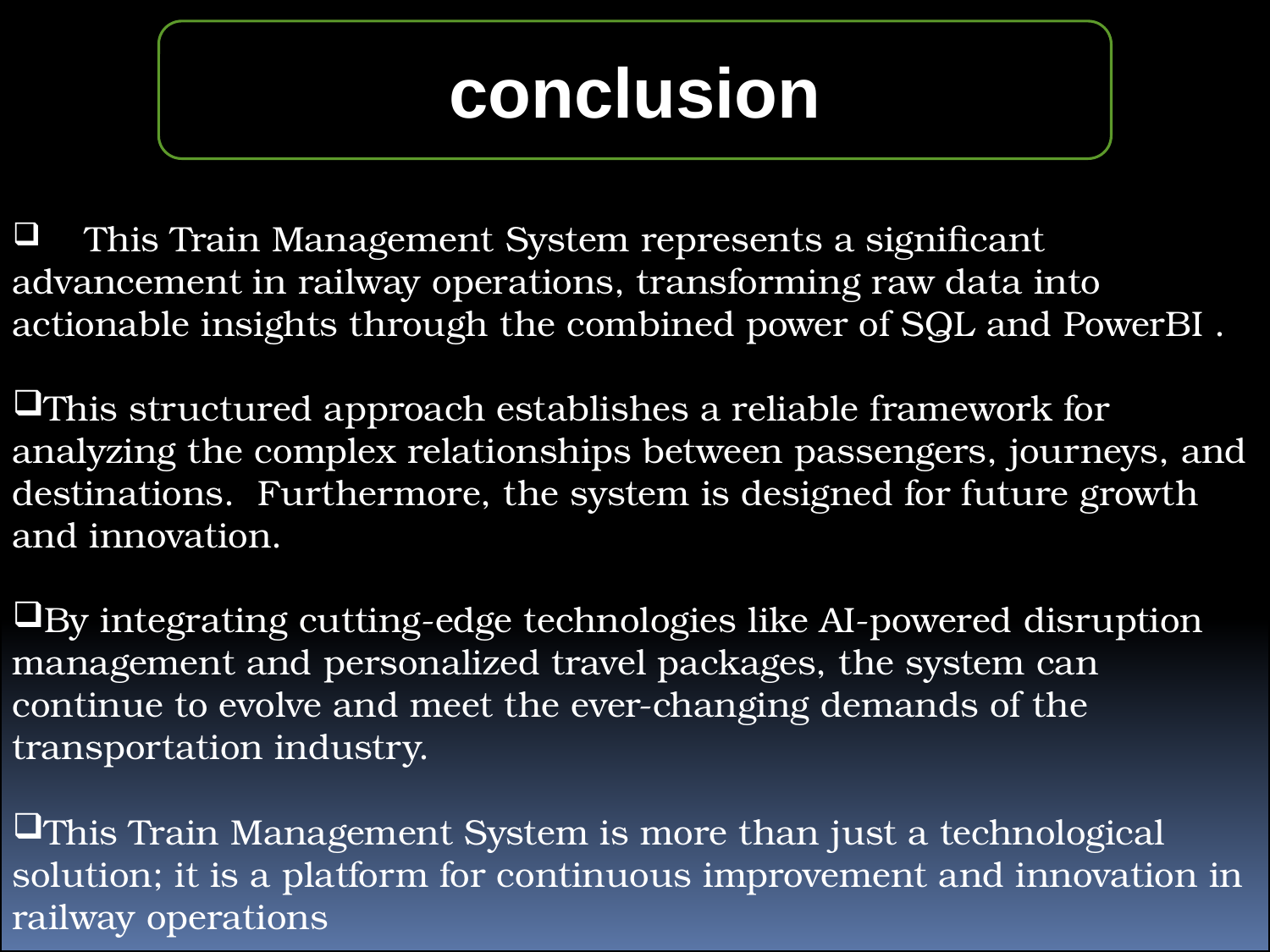

conclusion
     This Train Management System represents a significant advancement in railway operations, transforming raw data into actionable insights through the combined power of SQL and PowerBI .

This structured approach establishes a reliable framework for analyzing the complex relationships between passengers, journeys, and destinations.  Furthermore, the system is designed for future growth and innovation.

By integrating cutting-edge technologies like AI-powered disruption management and personalized travel packages, the system can continue to evolve and meet the ever-changing demands of the transportation industry.

This Train Management System is more than just a technological solution; it is a platform for continuous improvement and innovation in railway operations